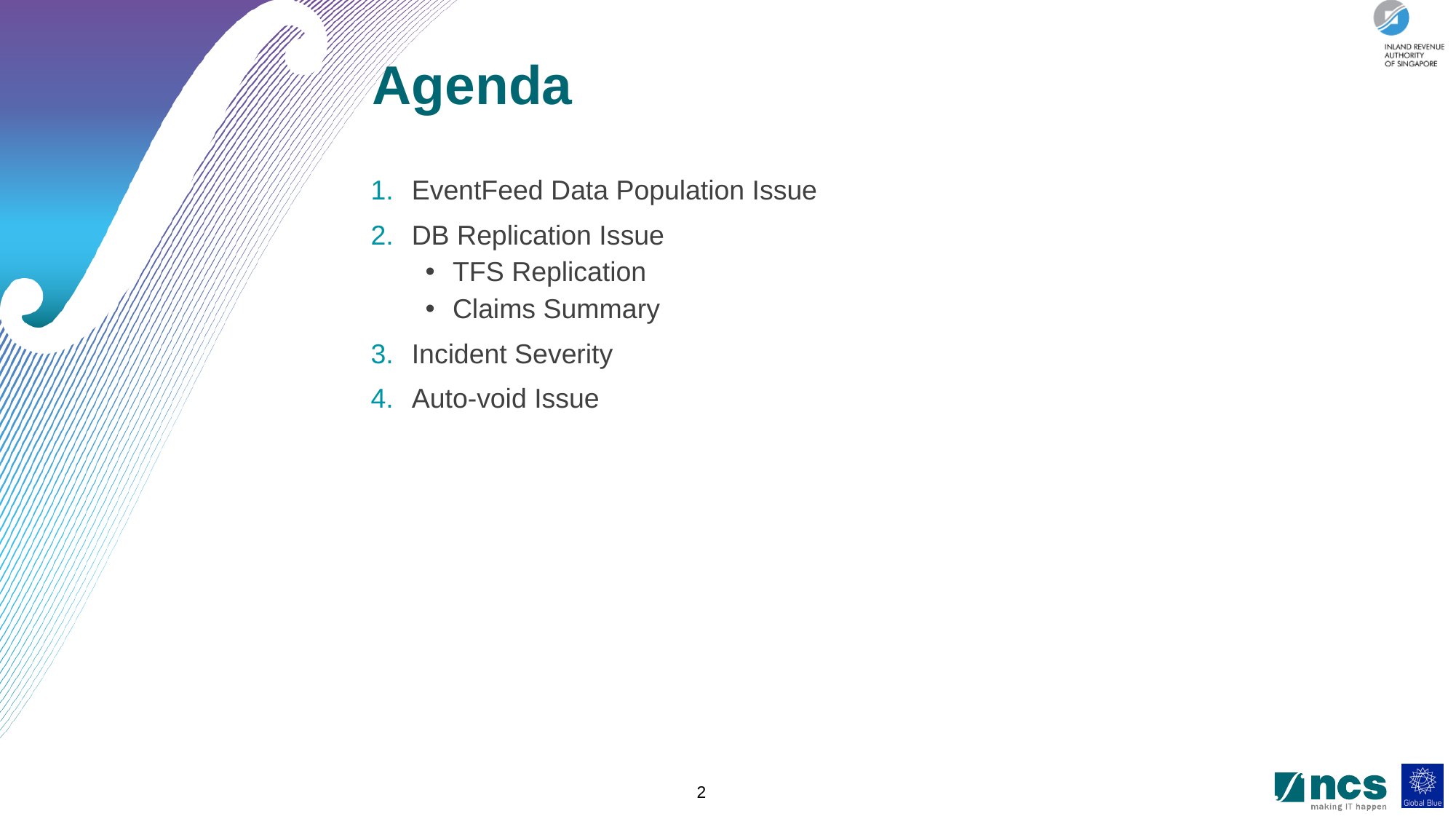

Agenda
EventFeed Data Population Issue
DB Replication Issue
TFS Replication
Claims Summary
Incident Severity
Auto-void Issue

2